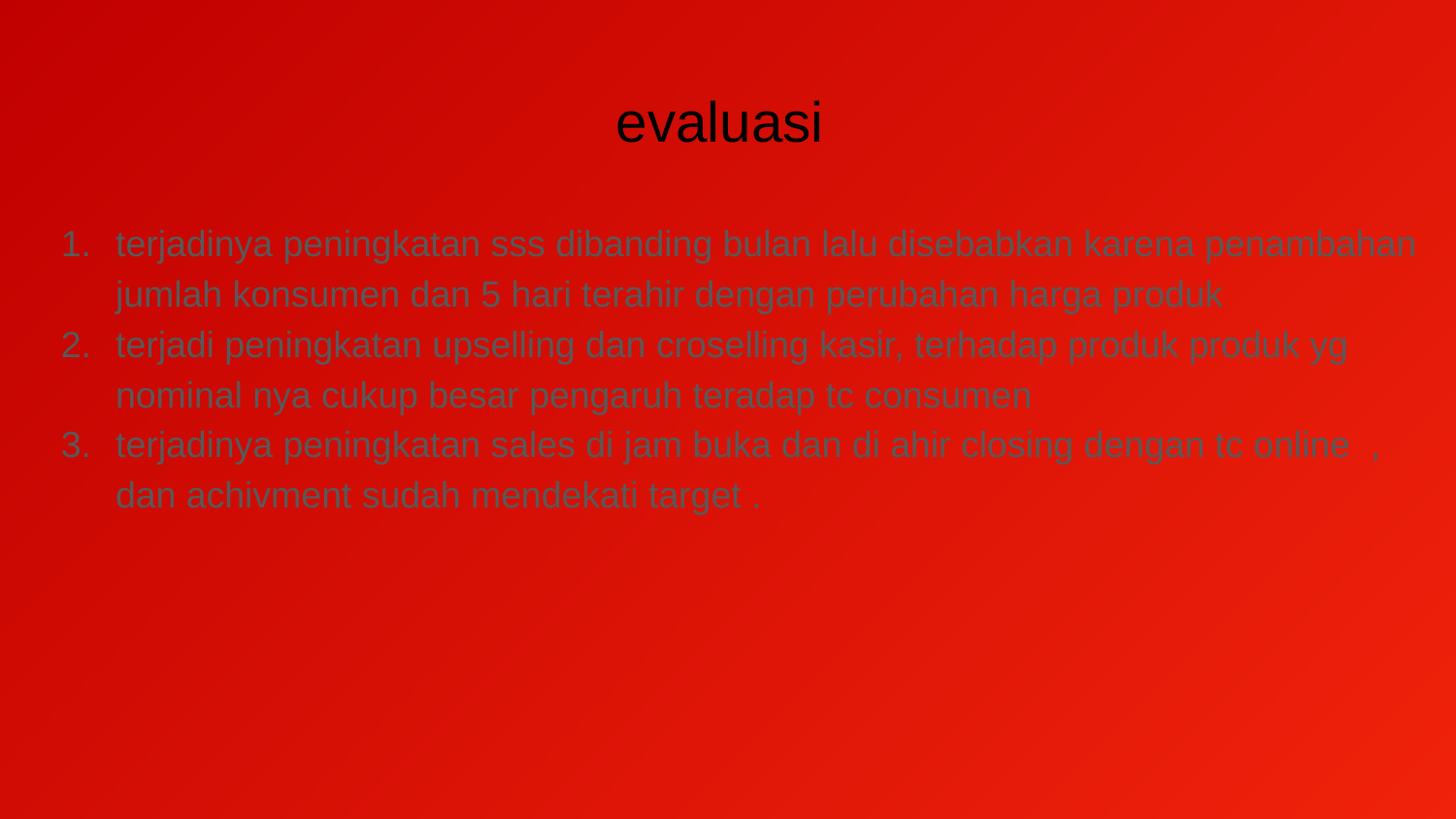

# evaluasi
terjadinya peningkatan sss dibanding bulan lalu disebabkan karena penambahan jumlah konsumen dan 5 hari terahir dengan perubahan harga produk
terjadi peningkatan upselling dan croselling kasir, terhadap produk produk yg nominal nya cukup besar pengaruh teradap tc consumen
terjadinya peningkatan sales di jam buka dan di ahir closing dengan tc online  , dan achivment sudah mendekati target .